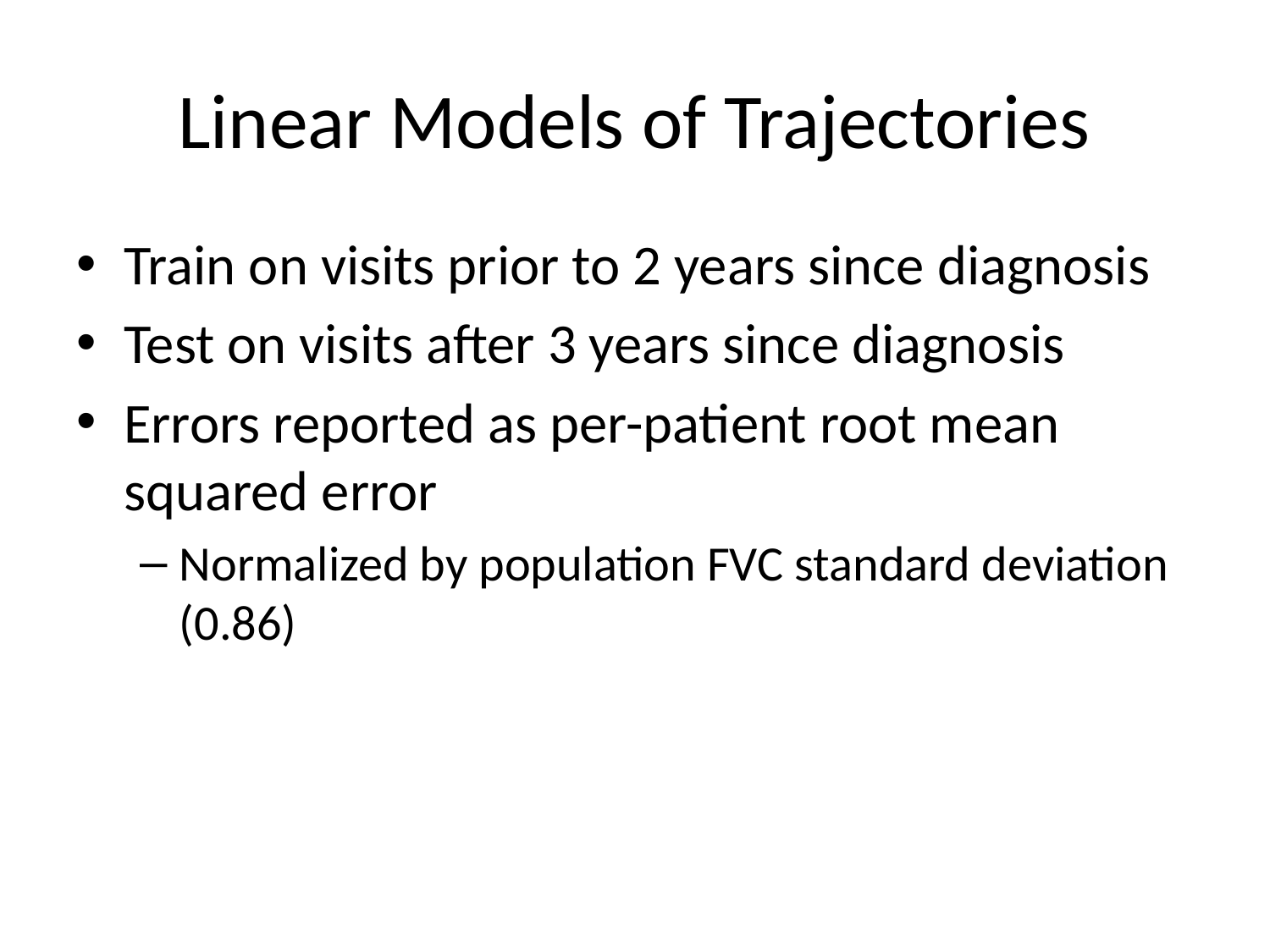

# Linear Models of Trajectories
Train on visits prior to 2 years since diagnosis
Test on visits after 3 years since diagnosis
Errors reported as per-patient root mean squared error
Normalized by population FVC standard deviation (0.86)